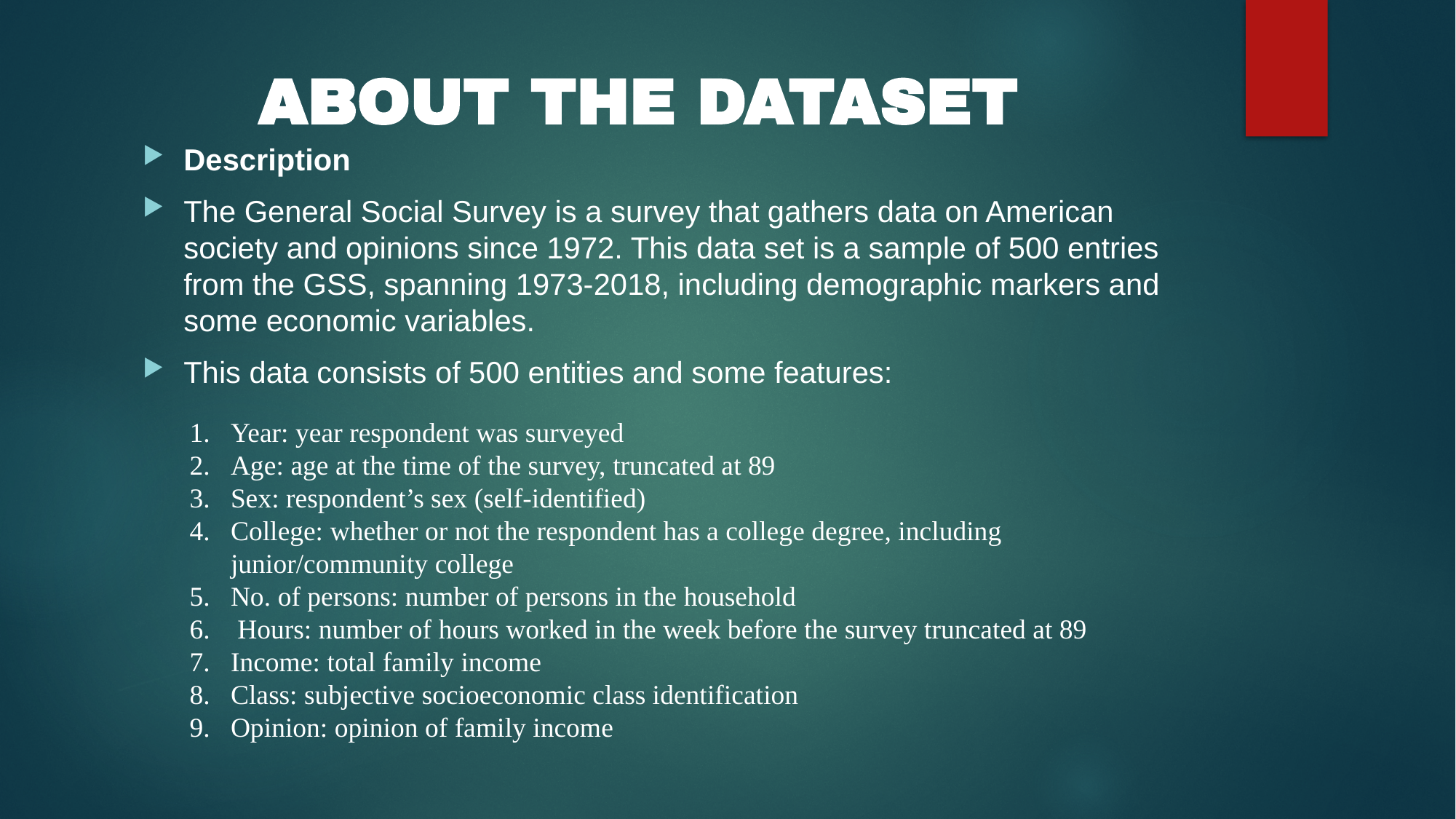

# ABOUT THE DATASET
Description
The General Social Survey is a survey that gathers data on American society and opinions since 1972. This data set is a sample of 500 entries from the GSS, spanning 1973-2018, including demographic markers and some economic variables.
This data consists of 500 entities and some features:

Year: year respondent was surveyed
Age: age at the time of the survey, truncated at 89
Sex: respondent’s sex (self-identified)
College: whether or not the respondent has a college degree, including junior/community college
No. of persons: number of persons in the household
 Hours: number of hours worked in the week before the survey truncated at 89
Income: total family income
Class: subjective socioeconomic class identification
Opinion: opinion of family income